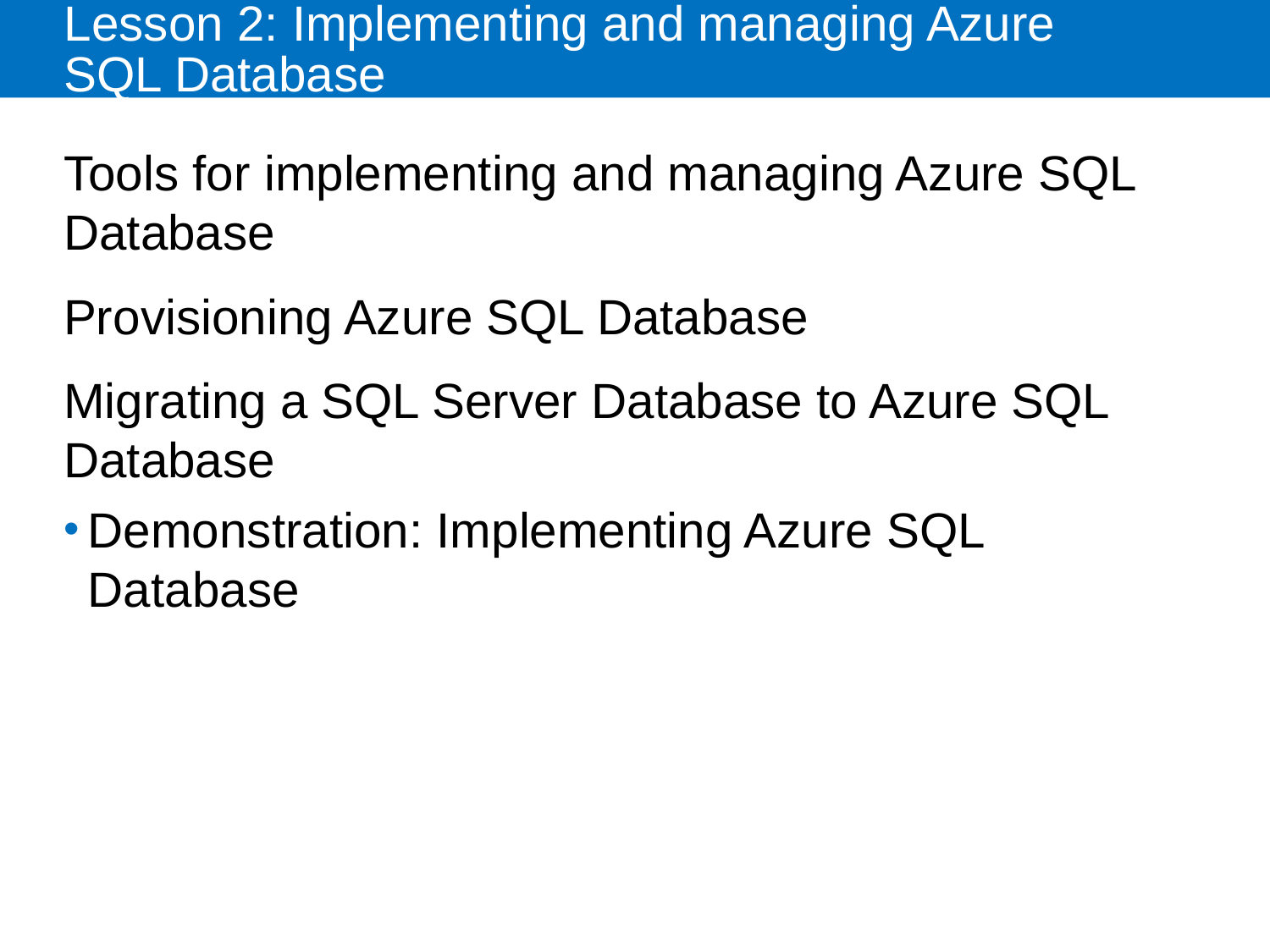

# Lesson 2: Implementing and managing Azure SQL Database
Tools for implementing and managing Azure SQL Database
Provisioning Azure SQL Database
Migrating a SQL Server Database to Azure SQL Database
Demonstration: Implementing Azure SQL Database